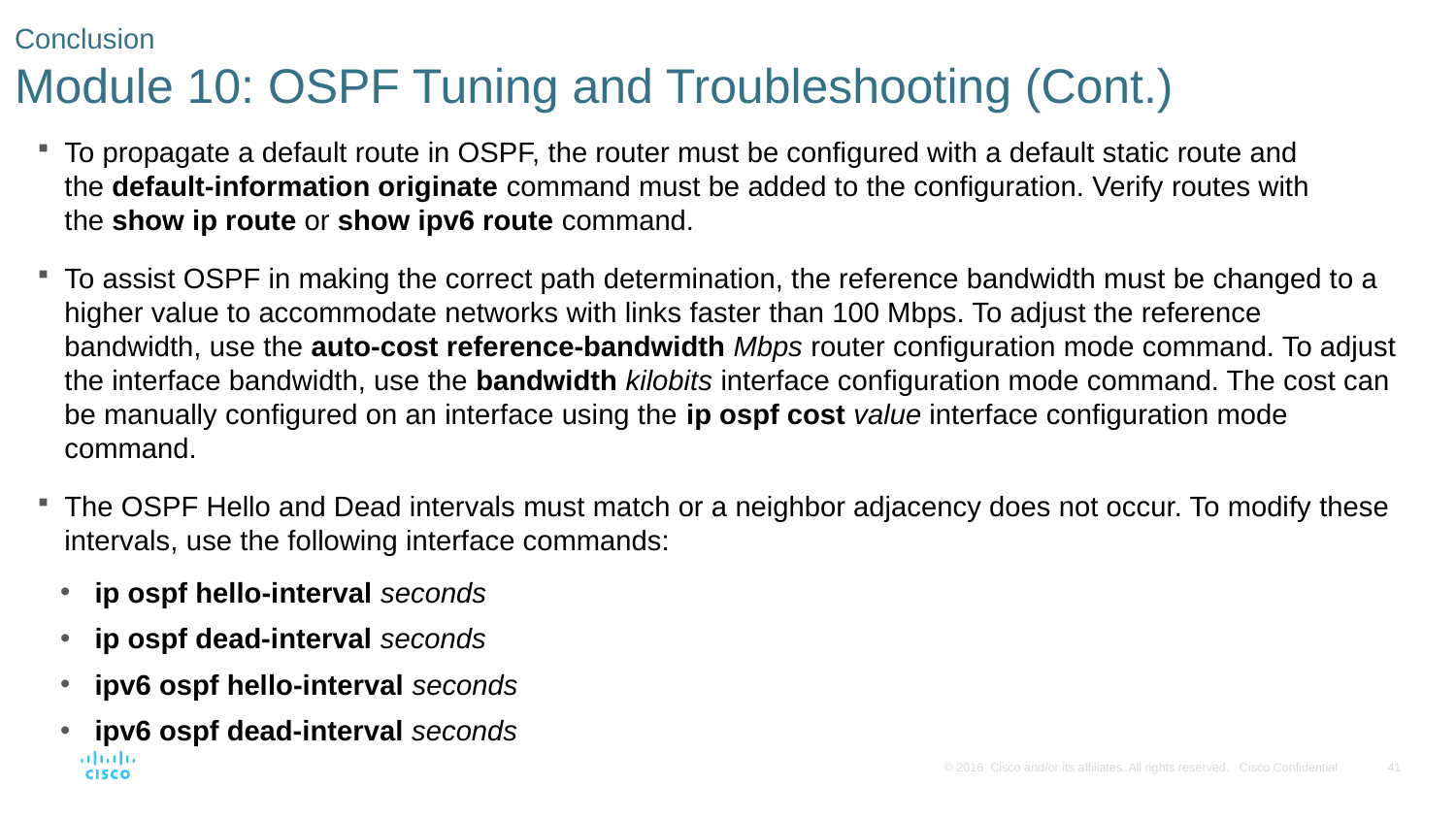

# Conclusion Module 10: OSPF Tuning and Troubleshooting (Cont.)
To propagate a default route in OSPF, the router must be configured with a default static route and the default-information originate command must be added to the configuration. Verify routes with the show ip route or show ipv6 route command.
To assist OSPF in making the correct path determination, the reference bandwidth must be changed to a higher value to accommodate networks with links faster than 100 Mbps. To adjust the reference bandwidth, use the auto-cost reference-bandwidth Mbps router configuration mode command. To adjust the interface bandwidth, use the bandwidth kilobits interface configuration mode command. The cost can be manually configured on an interface using the ip ospf cost value interface configuration mode command.
The OSPF Hello and Dead intervals must match or a neighbor adjacency does not occur. To modify these intervals, use the following interface commands:
ip ospf hello-interval seconds
ip ospf dead-interval seconds
ipv6 ospf hello-interval seconds
ipv6 ospf dead-interval seconds